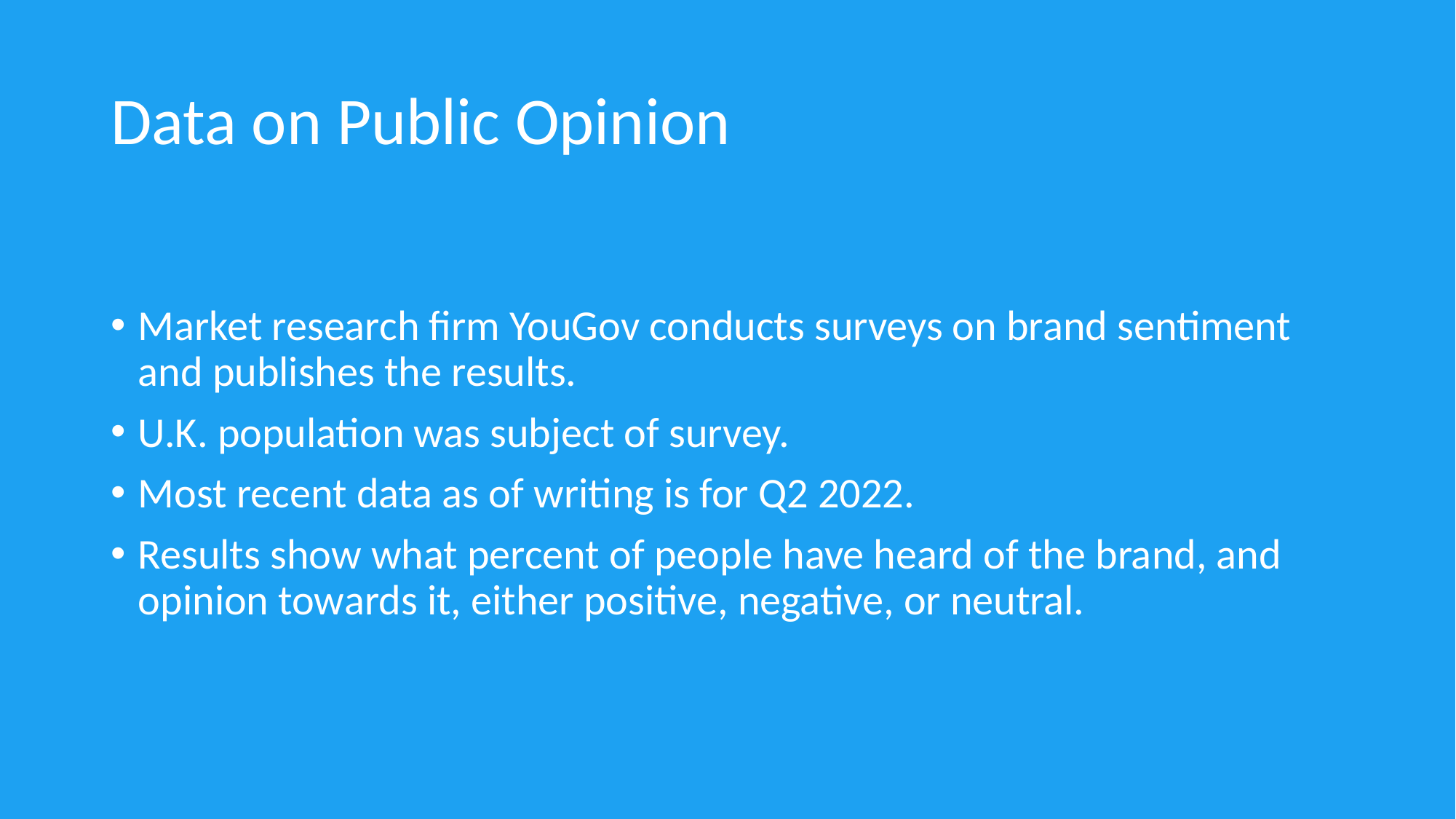

# Data on Public Opinion
Market research firm YouGov conducts surveys on brand sentiment and publishes the results.
U.K. population was subject of survey.
Most recent data as of writing is for Q2 2022.
Results show what percent of people have heard of the brand, and opinion towards it, either positive, negative, or neutral.